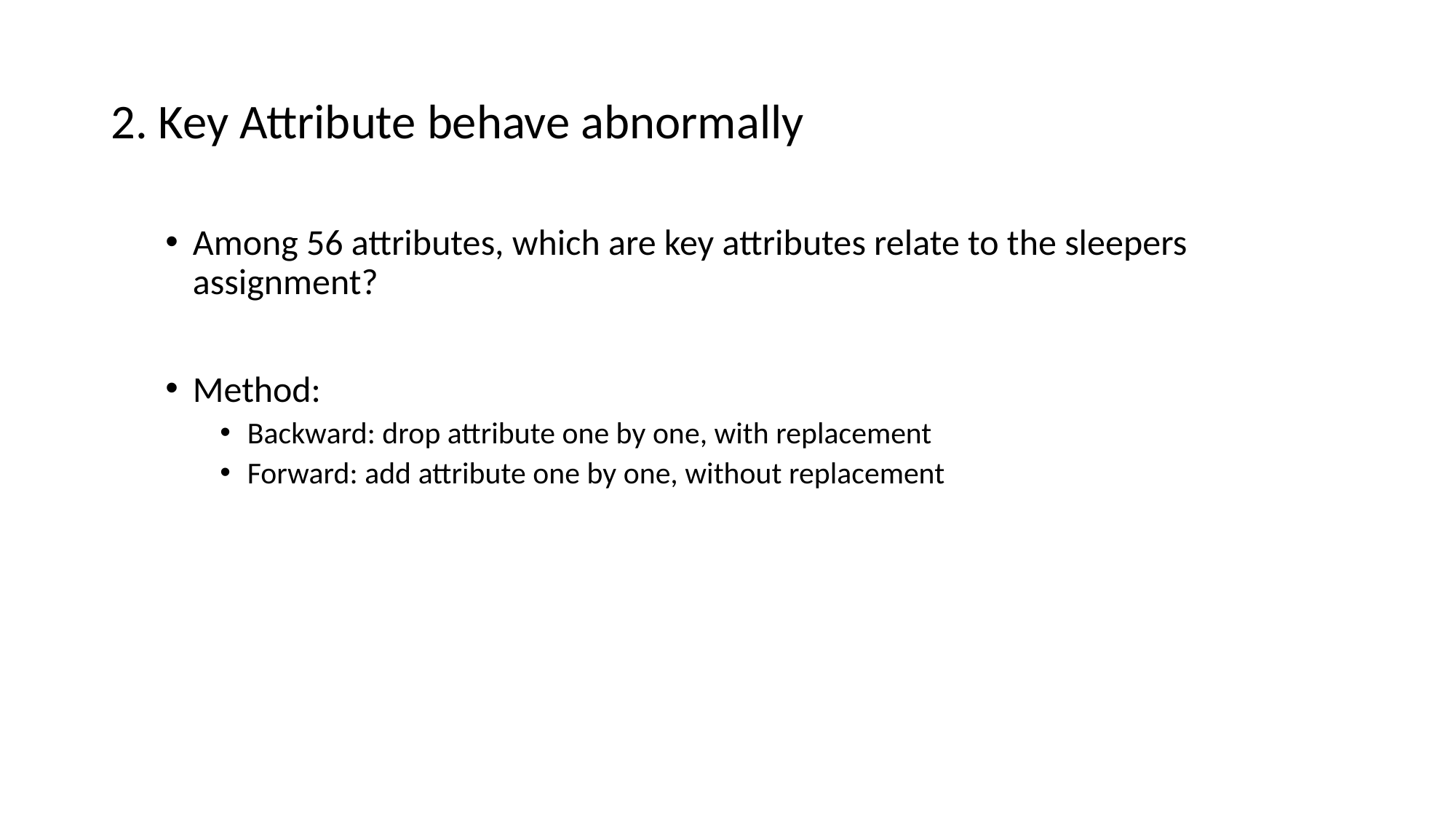

# 2. Key Attribute behave abnormally
Among 56 attributes, which are key attributes relate to the sleepers assignment?

Method:
Backward: drop attribute one by one, with replacement
Forward: add attribute one by one, without replacement